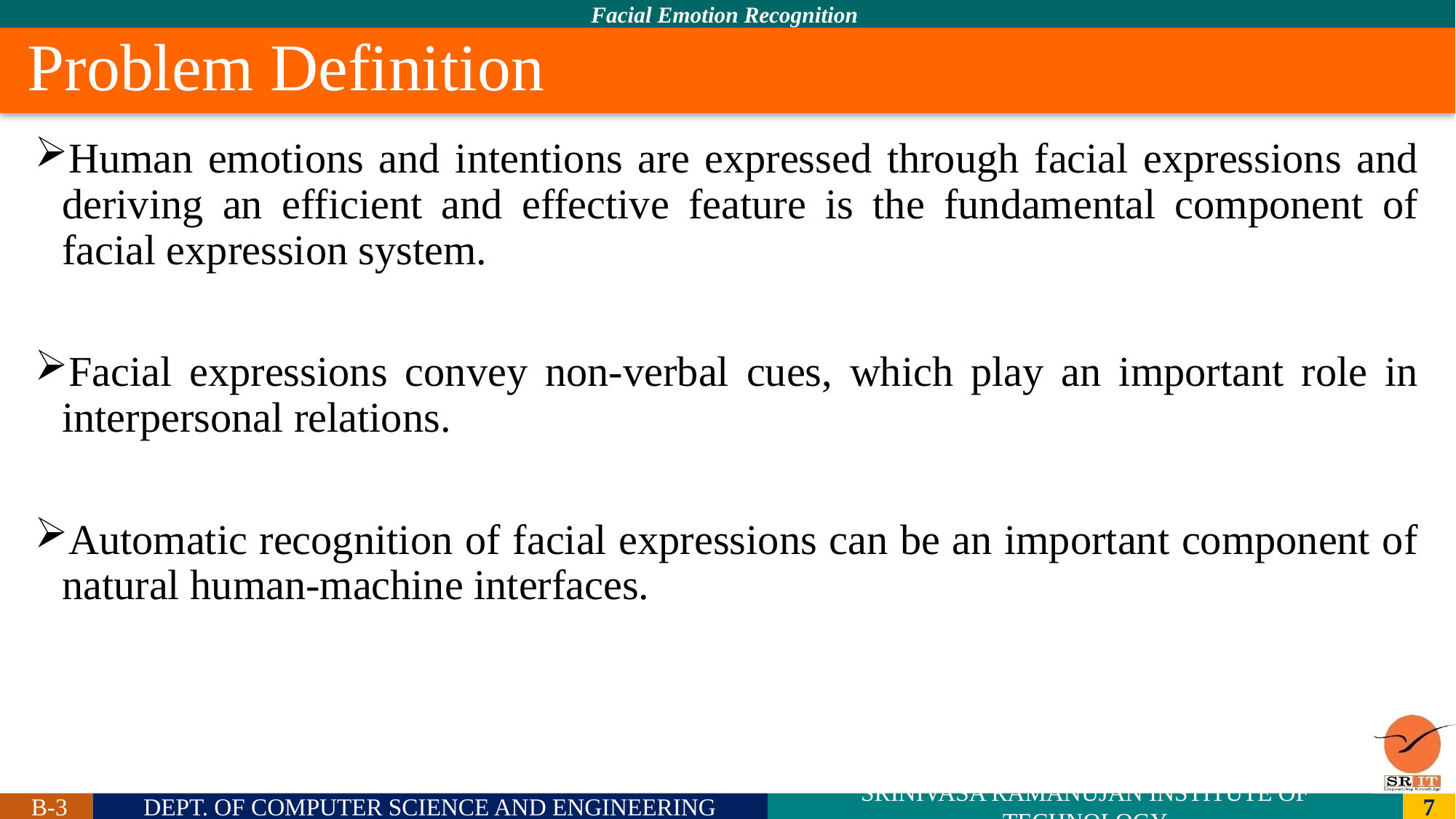

# Problem Definition
Human emotions and intentions are expressed through facial expressions and deriving an efficient and effective feature is the fundamental component of facial expression system.

Facial expressions convey non-verbal cues, which play an important role in interpersonal relations.

Automatic recognition of facial expressions can be an important component of natural human-machine interfaces.